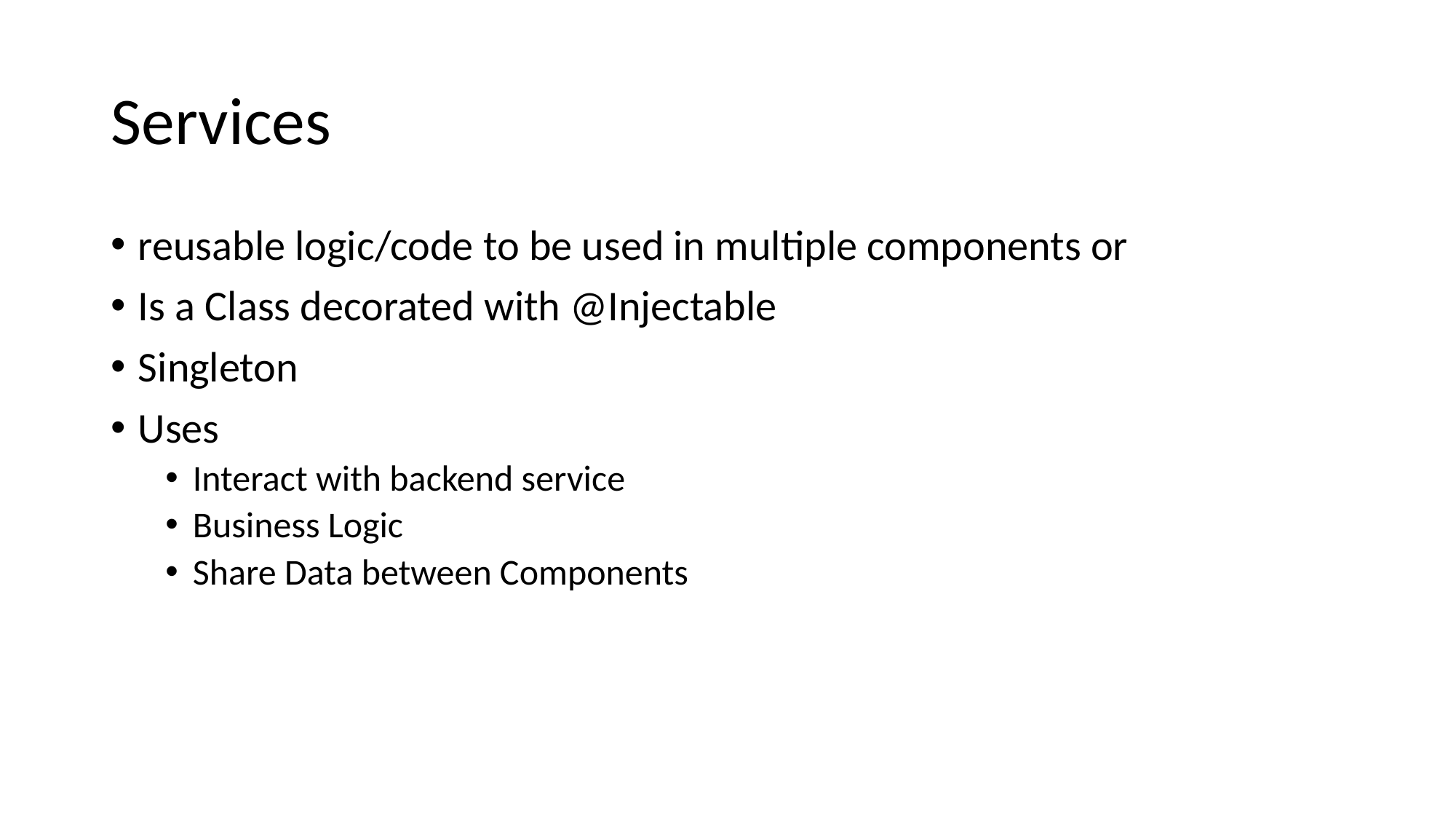

# Services
reusable logic/code to be used in multiple components or
Is a Class decorated with @Injectable
Singleton
Uses
Interact with backend service
Business Logic
Share Data between Components